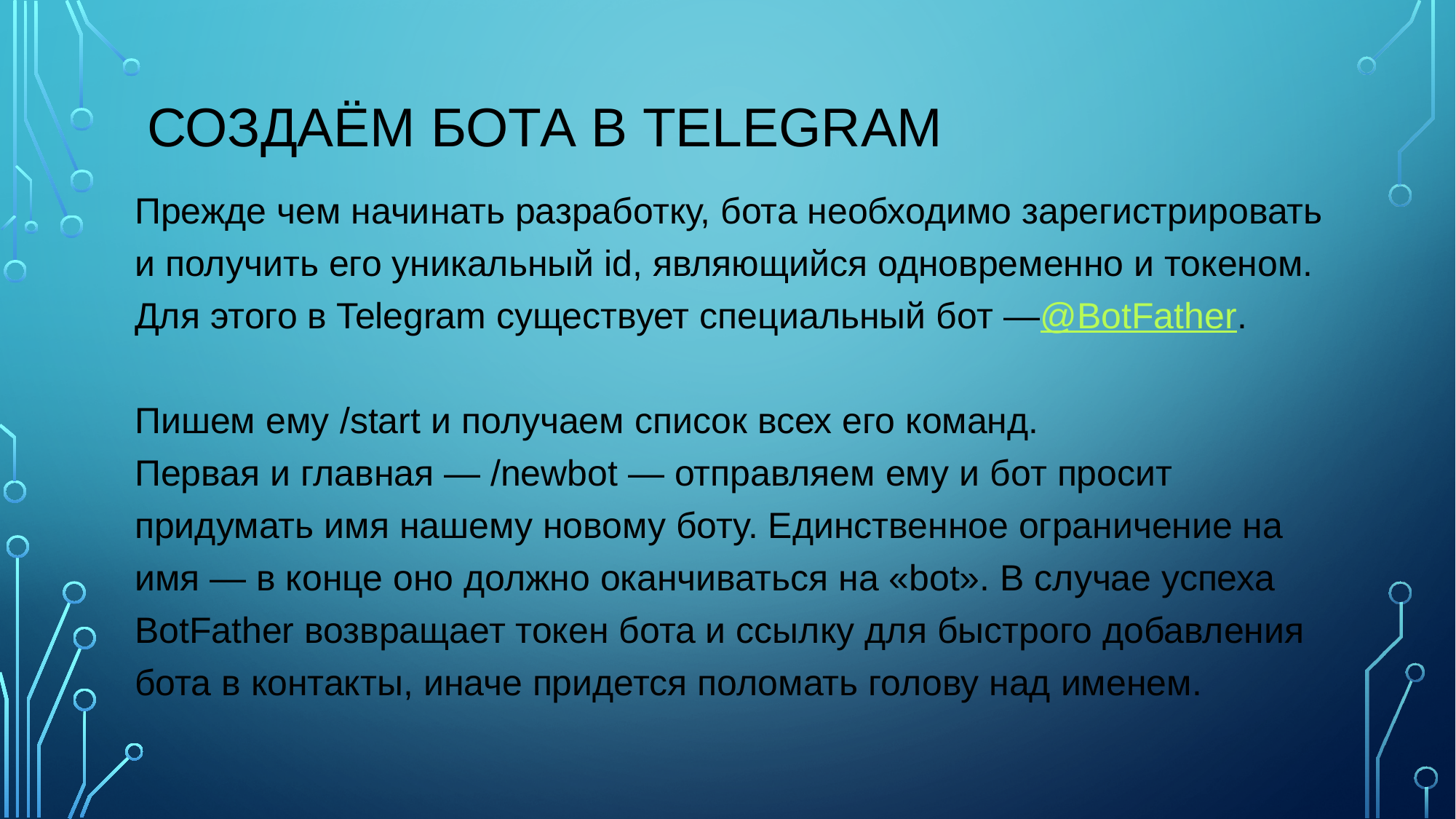

# Создаём бота в Telegram
Прежде чем начинать разработку, бота необходимо зарегистрировать и получить его уникальный id, являющийся одновременно и токеном. Для этого в Telegram существует специальный бот —@BotFather.
Пишем ему /start и получаем список всех его команд. 
Первая и главная — /newbot — отправляем ему и бот просит придумать имя нашему новому боту. Единственное ограничение на имя — в конце оно должно оканчиваться на «bot». В случае успеха BotFather возвращает токен бота и ссылку для быстрого добавления бота в контакты, иначе придется поломать голову над именем.